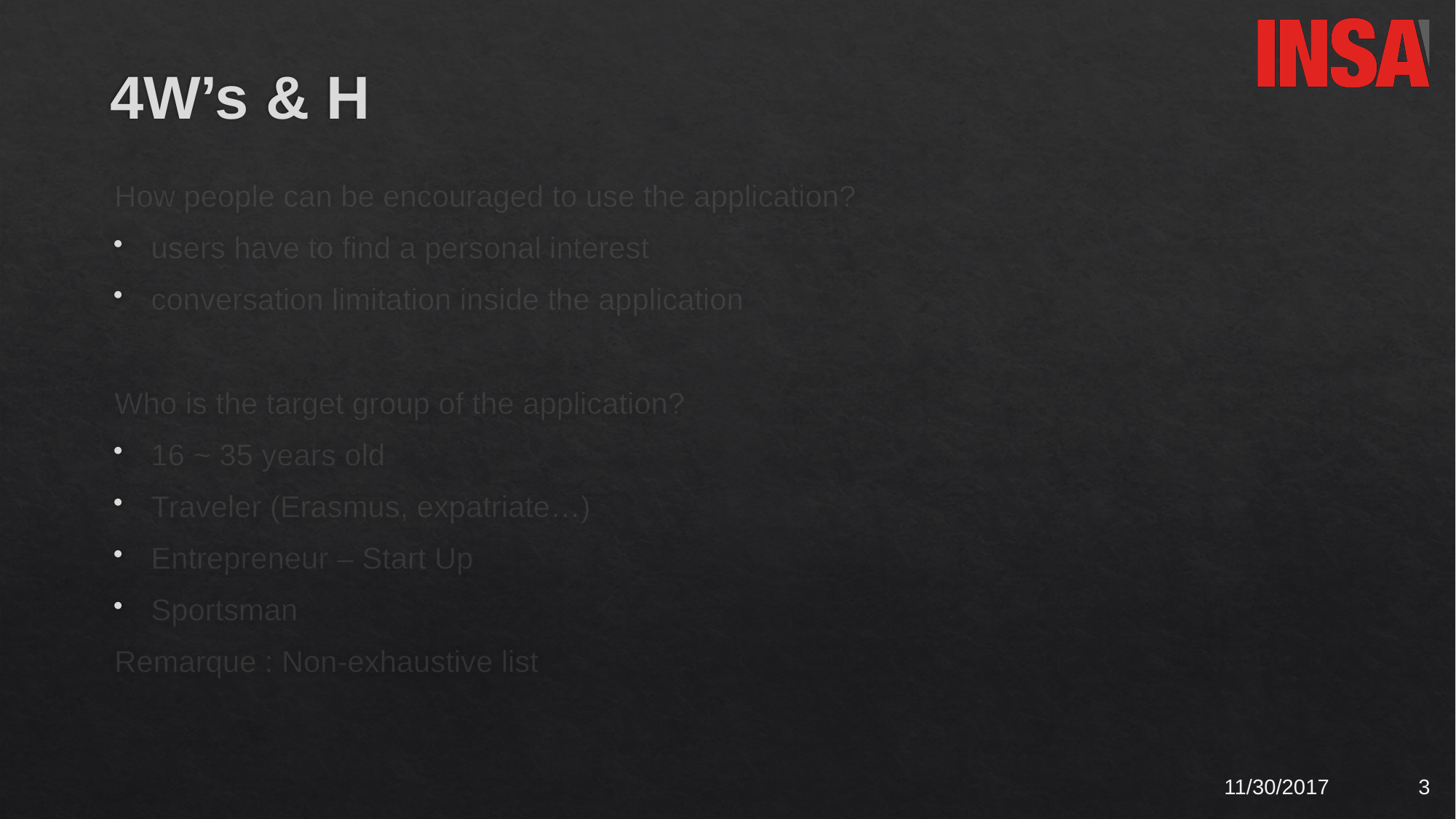

# 4W’s & H
How people can be encouraged to use the application?
users have to find a personal interest
conversation limitation inside the application

Who is the target group of the application?
16 ~ 35 years old
Traveler (Erasmus, expatriate…)
Entrepreneur – Start Up
Sportsman
Remarque : Non-exhaustive list

11/30/2017
3